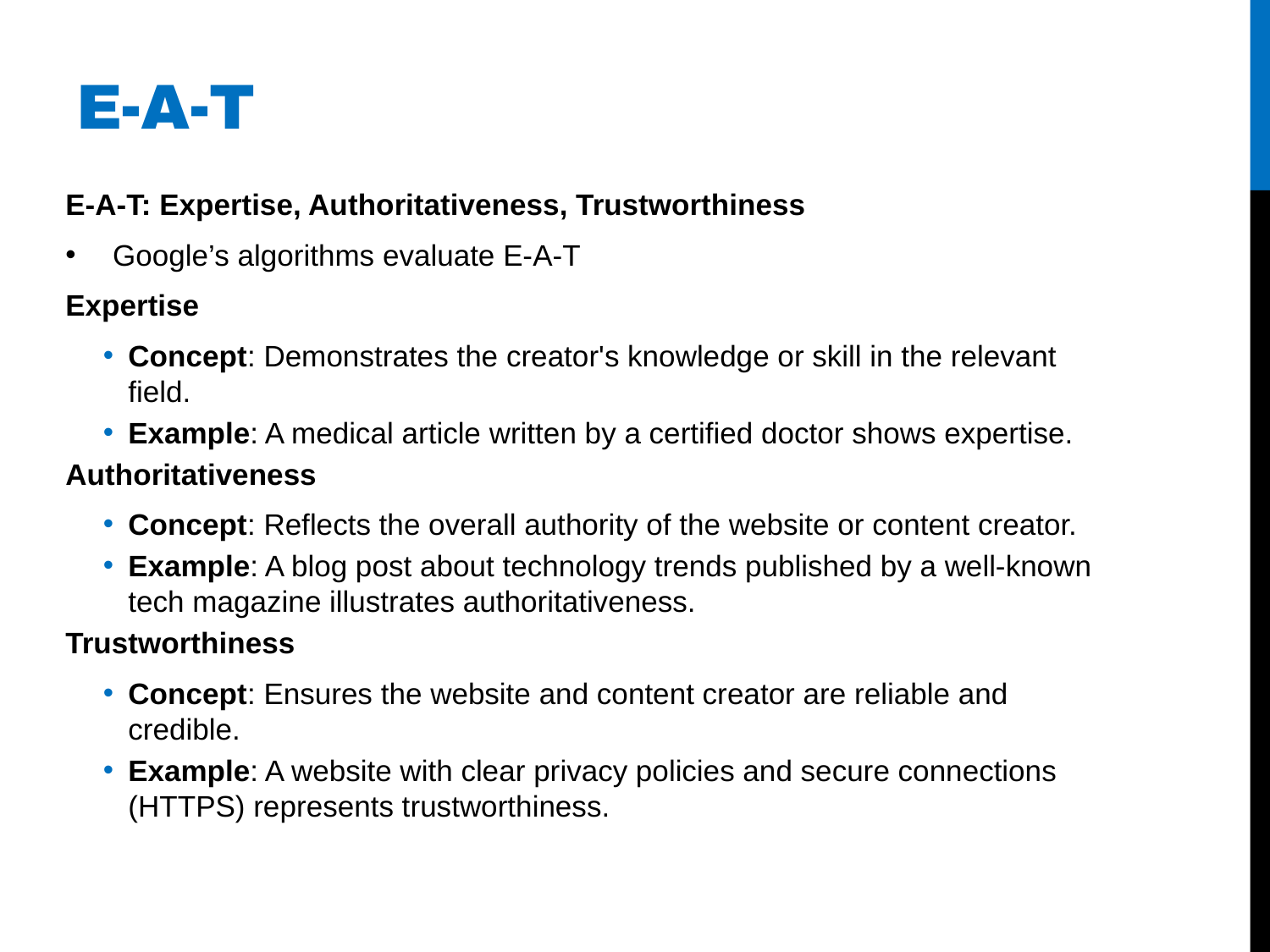

# E-A-T
E-A-T: Expertise, Authoritativeness, Trustworthiness
Google’s algorithms evaluate E-A-T
Expertise
Concept: Demonstrates the creator's knowledge or skill in the relevant field.
Example: A medical article written by a certified doctor shows expertise.
Authoritativeness
Concept: Reflects the overall authority of the website or content creator.
Example: A blog post about technology trends published by a well-known tech magazine illustrates authoritativeness.
Trustworthiness
Concept: Ensures the website and content creator are reliable and credible.
Example: A website with clear privacy policies and secure connections (HTTPS) represents trustworthiness.